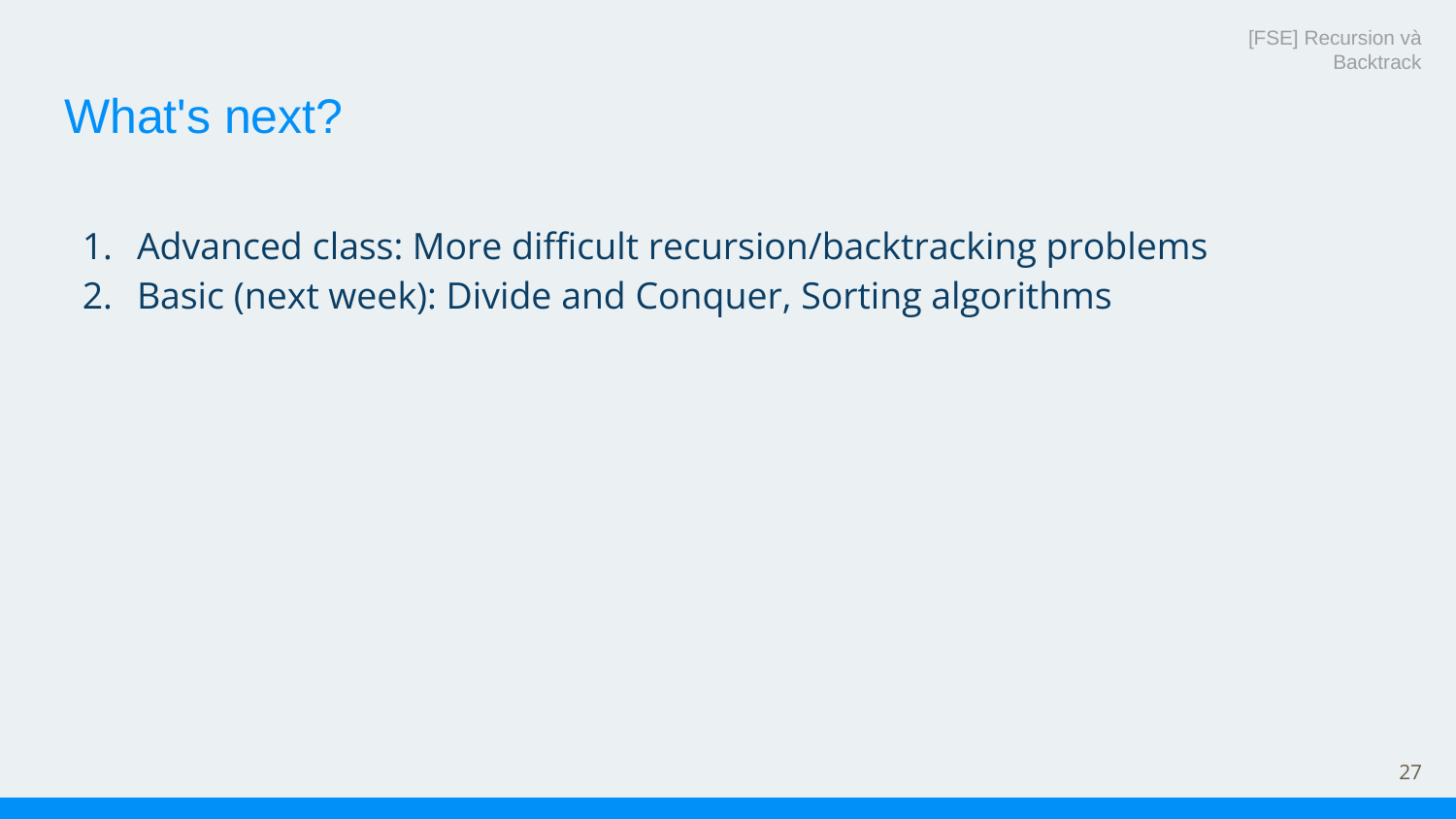

[FSE] Recursion và Backtrack

# What's next?
Advanced class: More difficult recursion/backtracking problems
Basic (next week): Divide and Conquer, Sorting algorithms

27